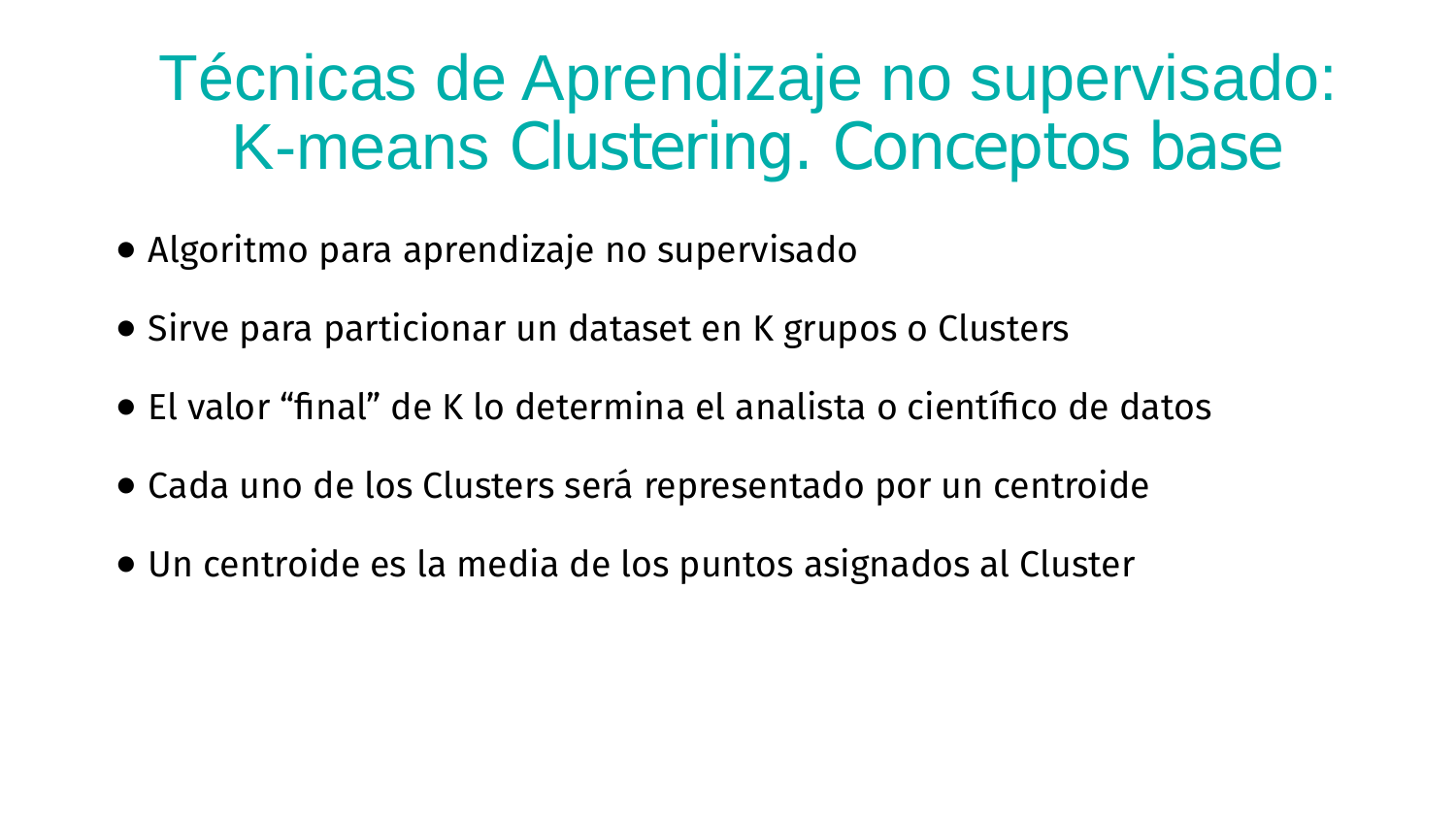

Técnicas de Aprendizaje no supervisado:
K-means Clustering. Conceptos base
Algoritmo para aprendizaje no supervisado

Sirve para particionar un dataset en K grupos o Clusters

El valor “final” de K lo determina el analista o científico de datos

Cada uno de los Clusters será representado por un centroide

Un centroide es la media de los puntos asignados al Cluster